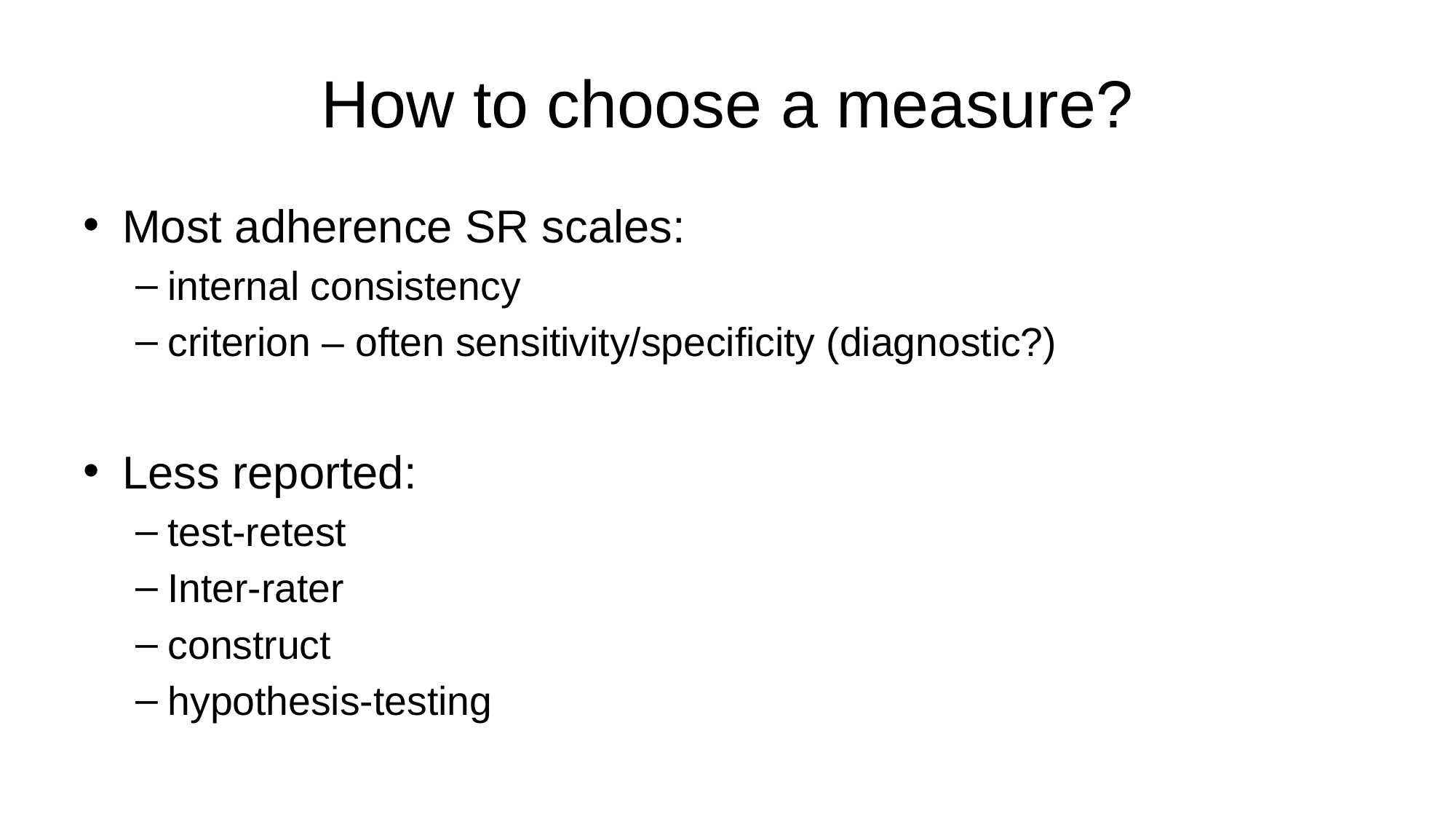

# How to choose a measure?
Most adherence SR scales:
internal consistency
criterion – often sensitivity/specificity (diagnostic?)

Less reported:
test-retest
Inter-rater
construct
hypothesis-testing